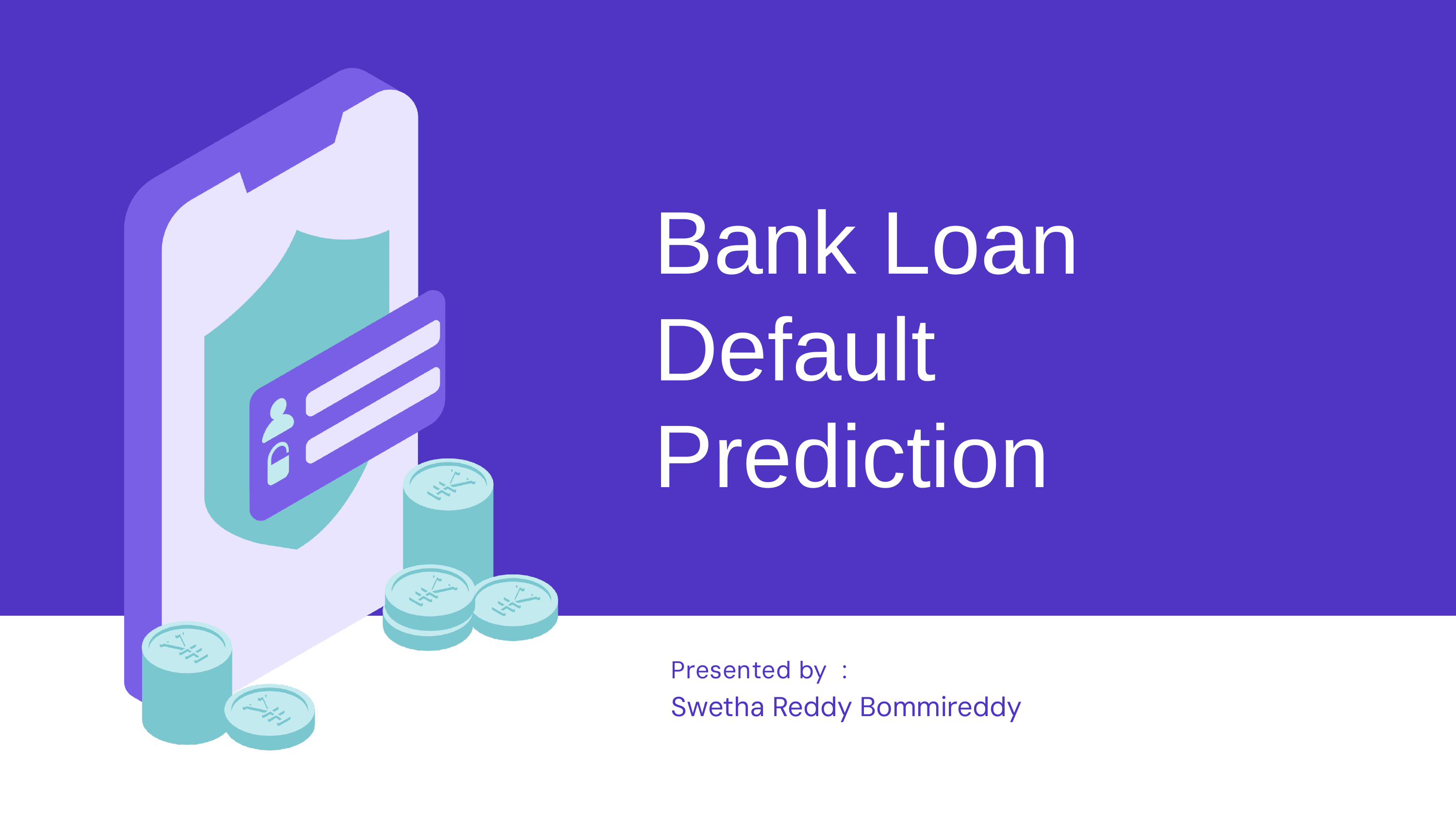

Bank Loan Default Prediction

Presented by  :
Swetha Reddy Bommireddy